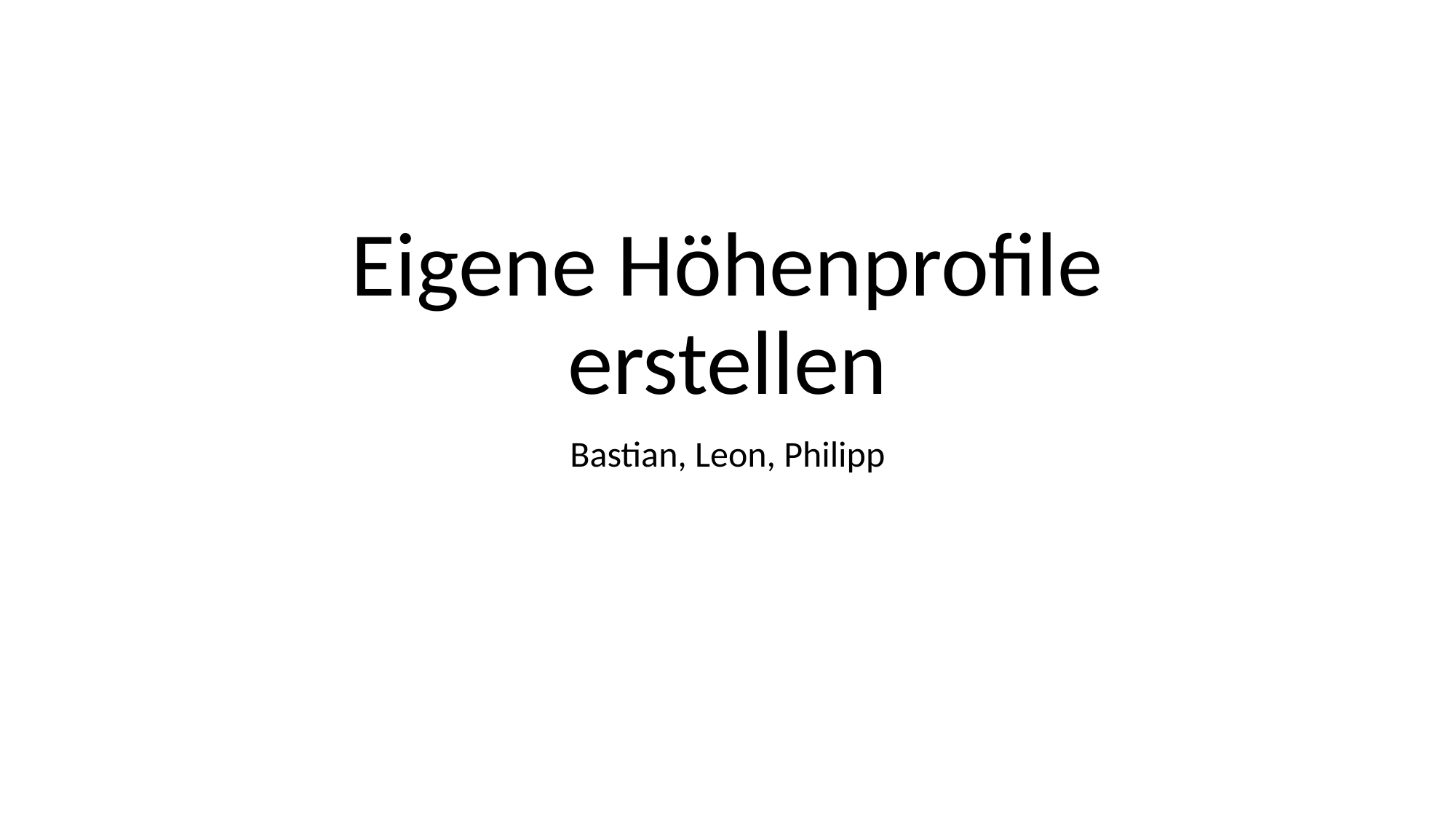

# Eigene Höhenprofile erstellen
Bastian, Leon, Philipp